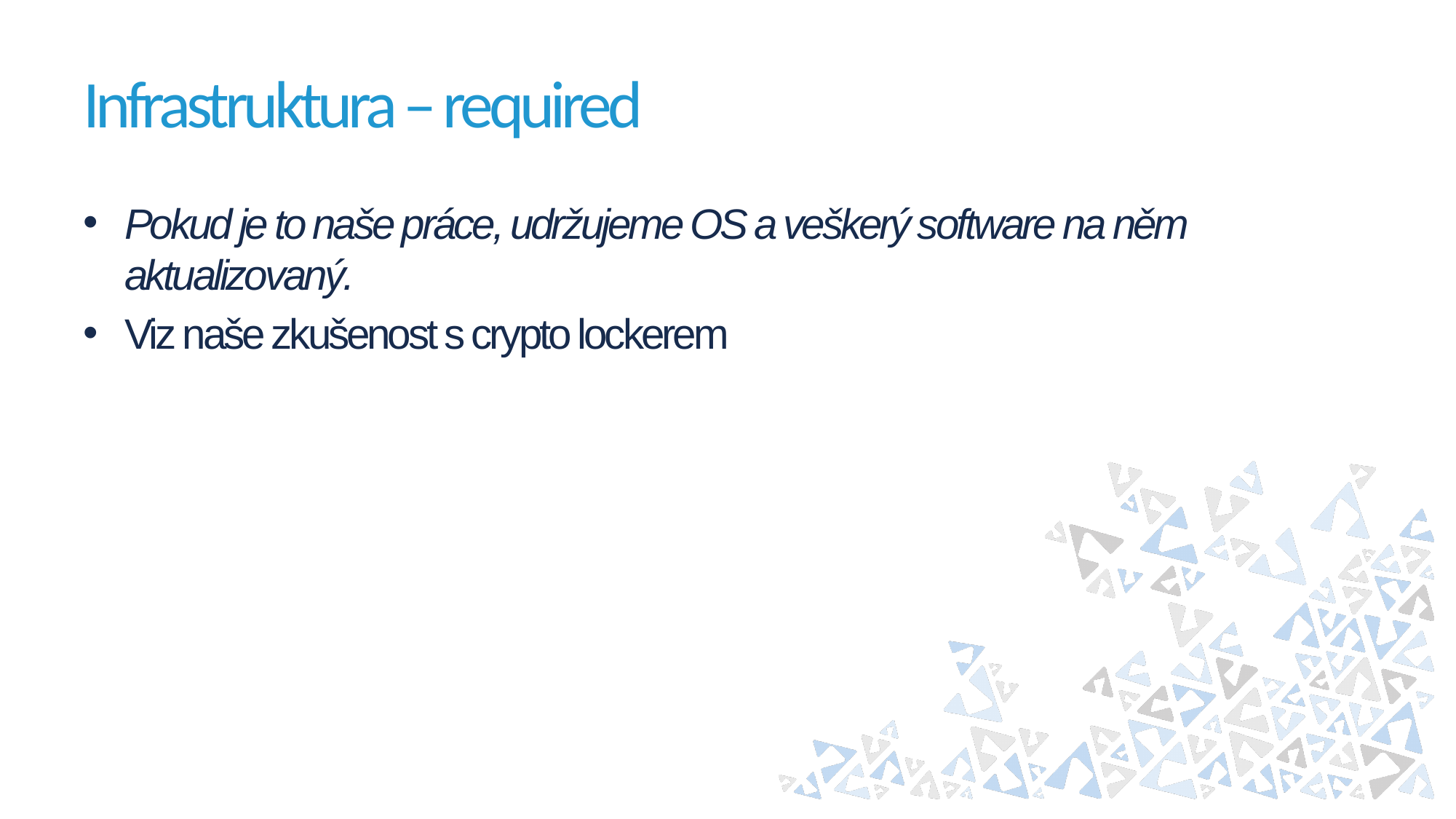

# Infrastruktura – required
Pokud je to naše práce, udržujeme OS a veškerý software na něm aktualizovaný.
Viz naše zkušenost s crypto lockerem